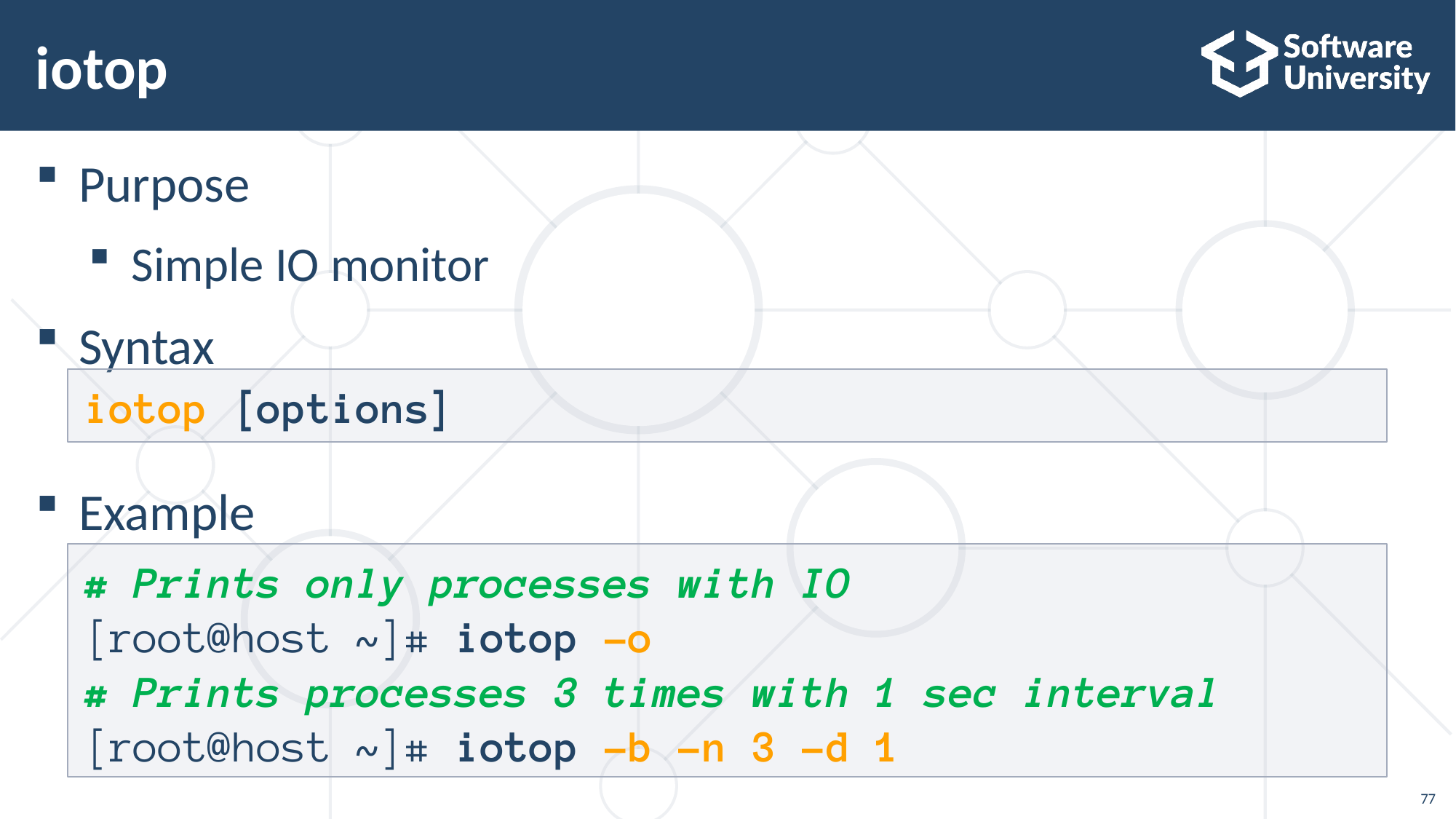

# iotop
Purpose
Simple IO monitor
Syntax

Example

iotop [options]
# Prints only processes with IO
[root@host ~]# iotop -o
# Prints processes 3 times with 1 sec interval
[root@host ~]# iotop -b -n 3 -d 1
77